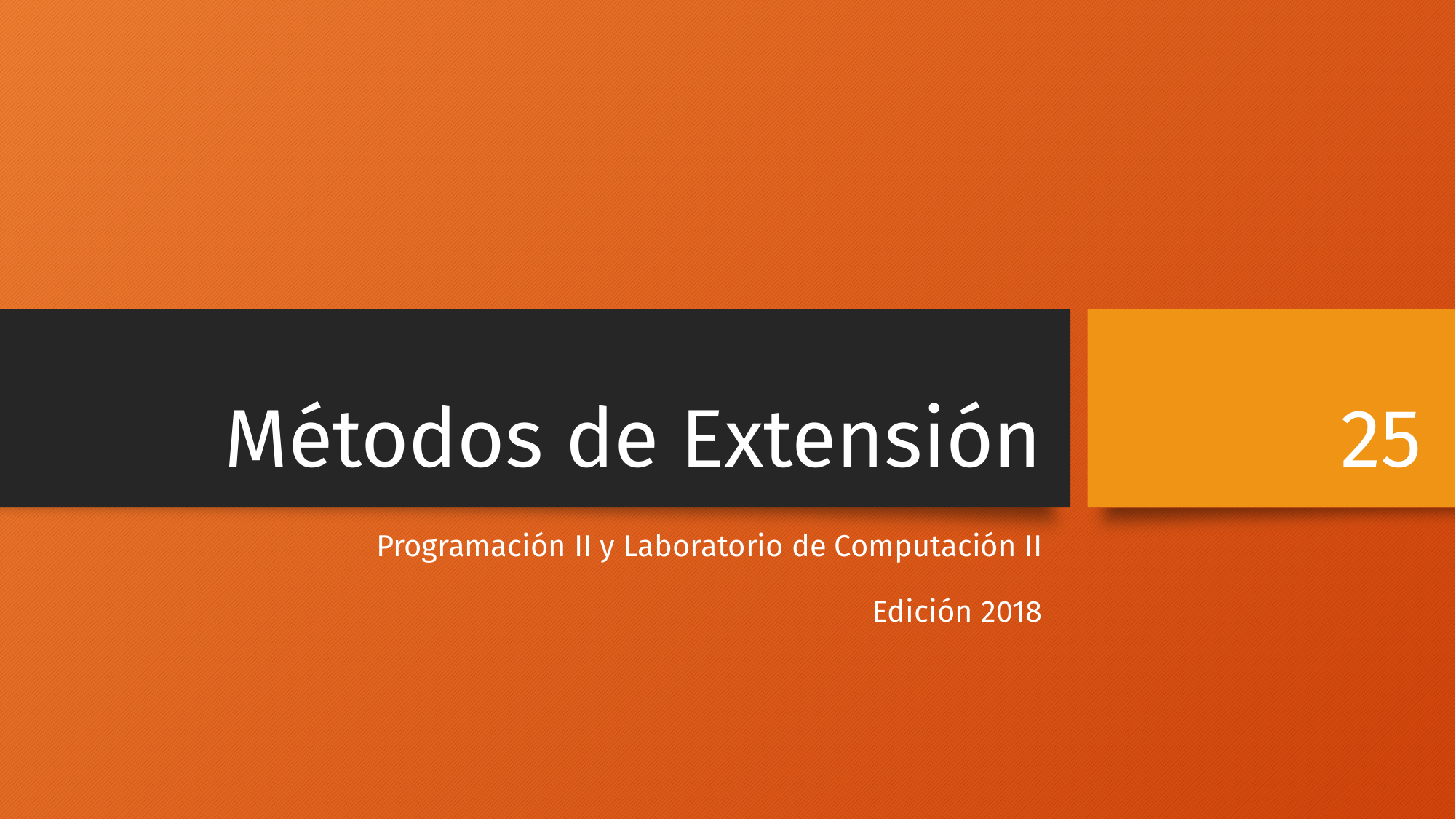

# Métodos de Extensión
25
Programación II y Laboratorio de Computación II

Edición 2018